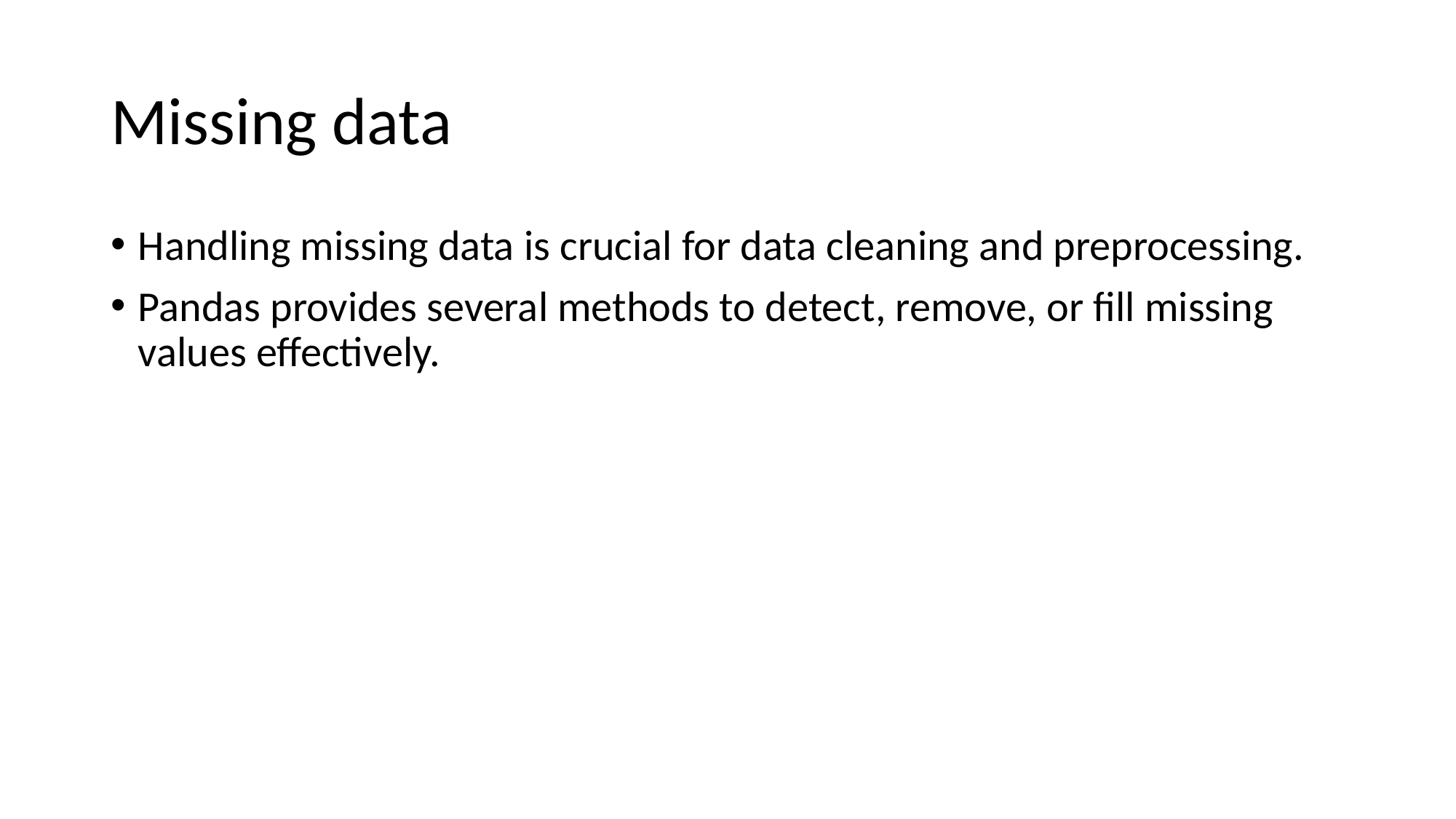

# Missing data
Handling missing data is crucial for data cleaning and preprocessing.
Pandas provides several methods to detect, remove, or fill missing values effectively.